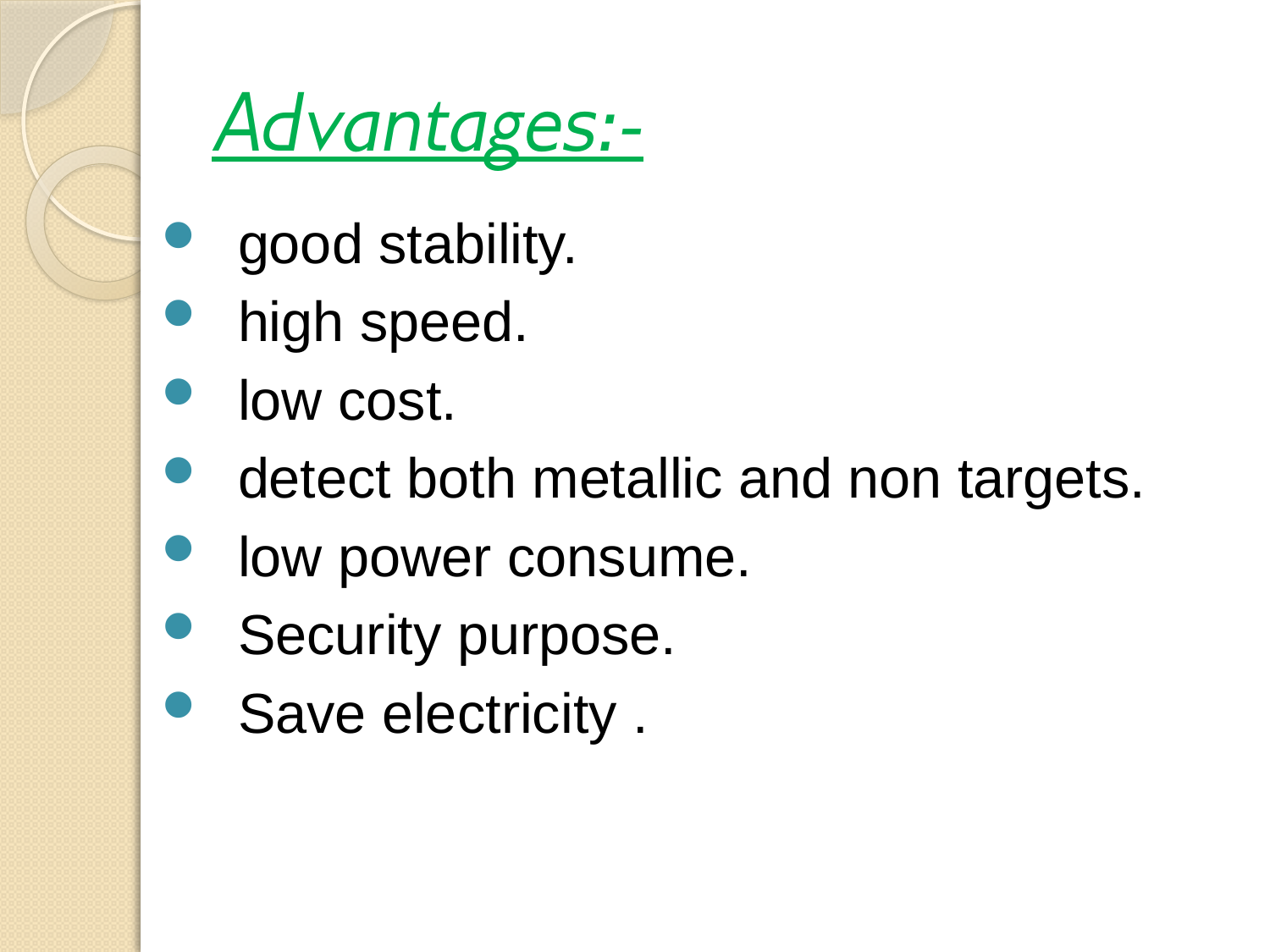

# Advantages:-
  good stability.
  high speed.
  low cost.
  detect both metallic and non targets.
  low power consume.
  Security purpose.
  Save electricity .